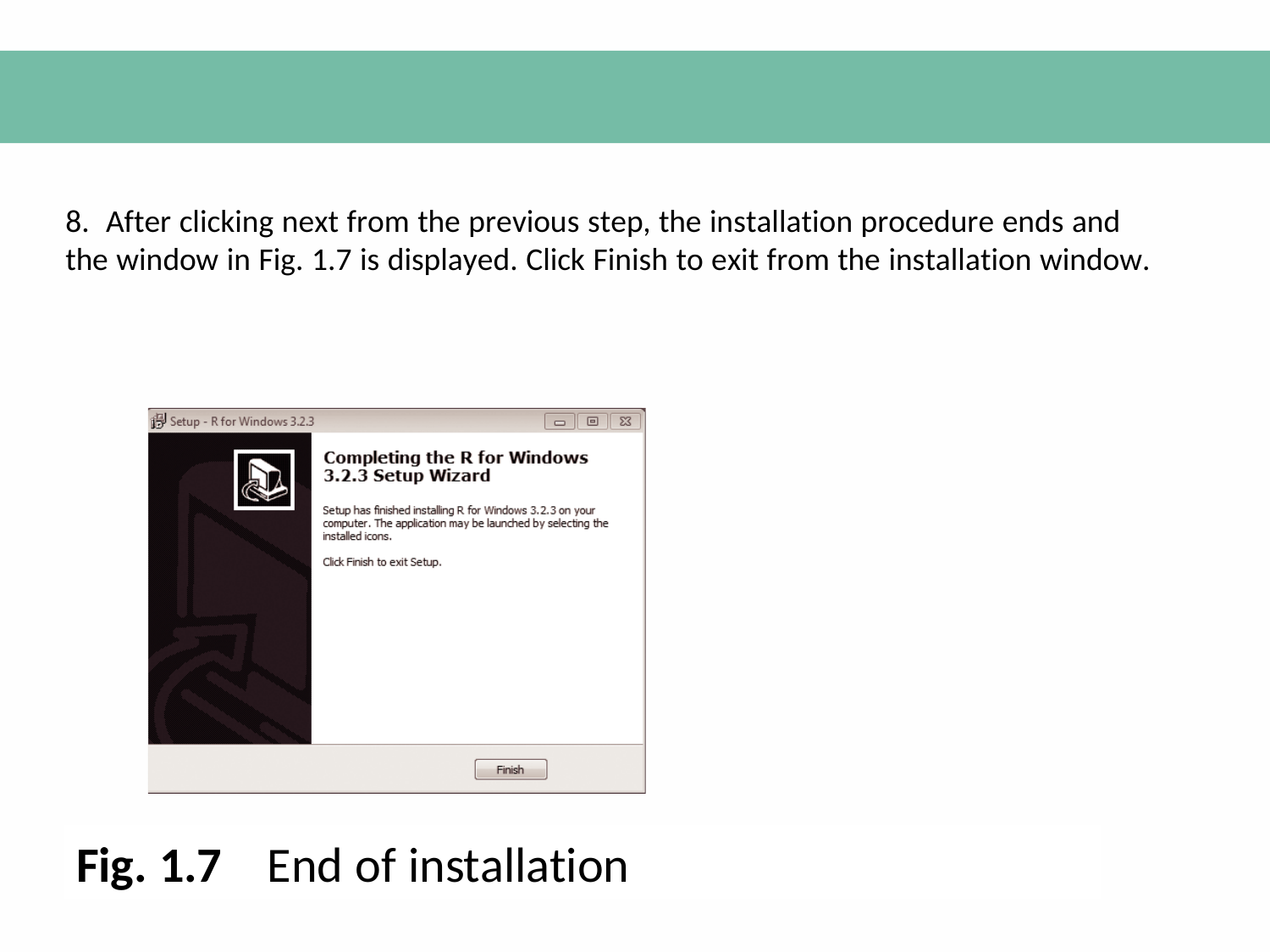

8.  After clicking next from the previous step, the installation procedure ends and the window in Fig. 1.7 is displayed. Click Finish to exit from the installation window.

Fig. 1.7
End of installation